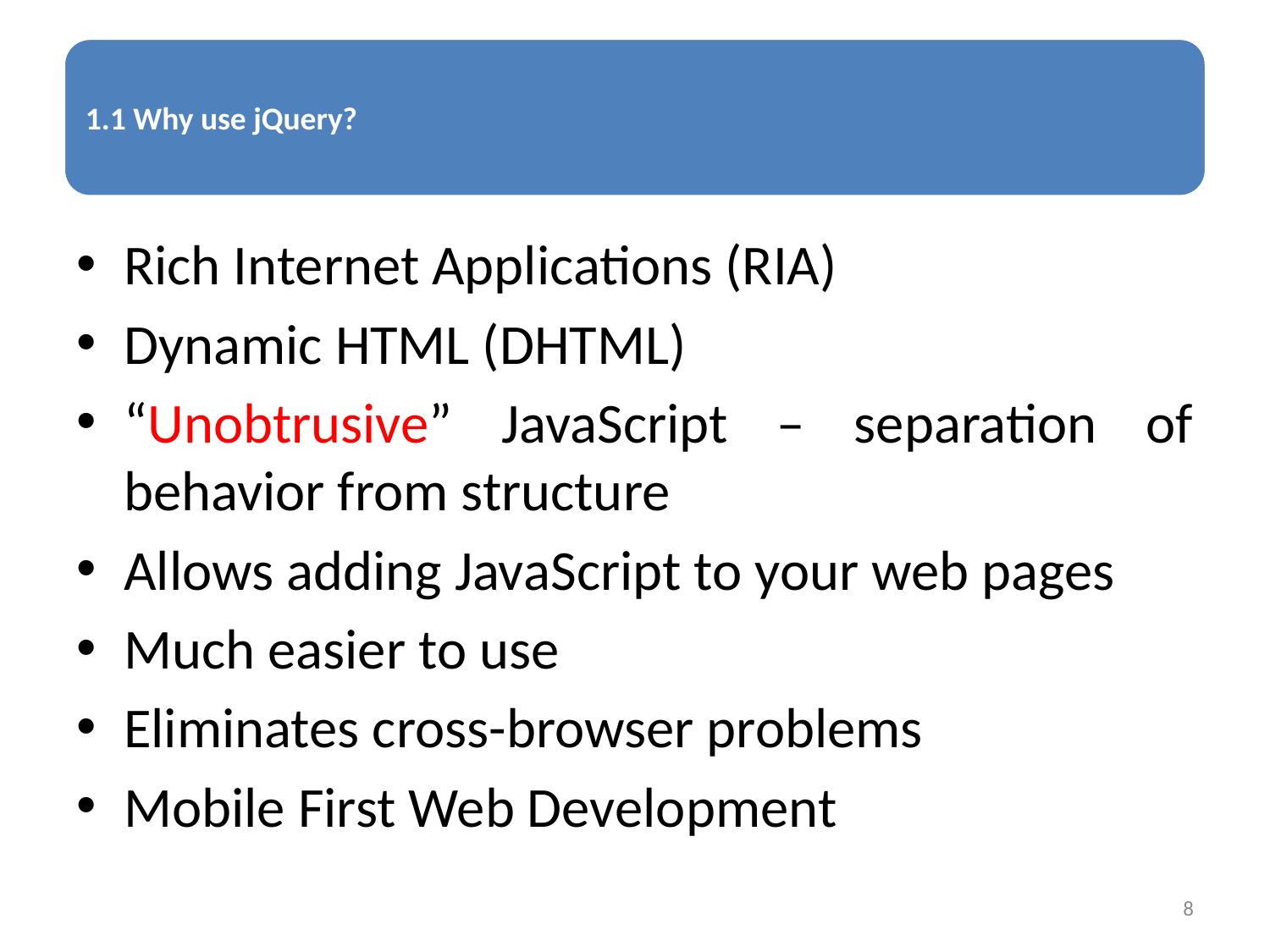

1.1 Why use jQuery?
Rich Internet Applications (RIA)
Dynamic HTML (DHTML)
“Unobtrusive” JavaScript – separation of behavior from structure
Allows adding JavaScript to your web pages
Much easier to use
Eliminates cross-browser problems
Mobile First Web Development

8